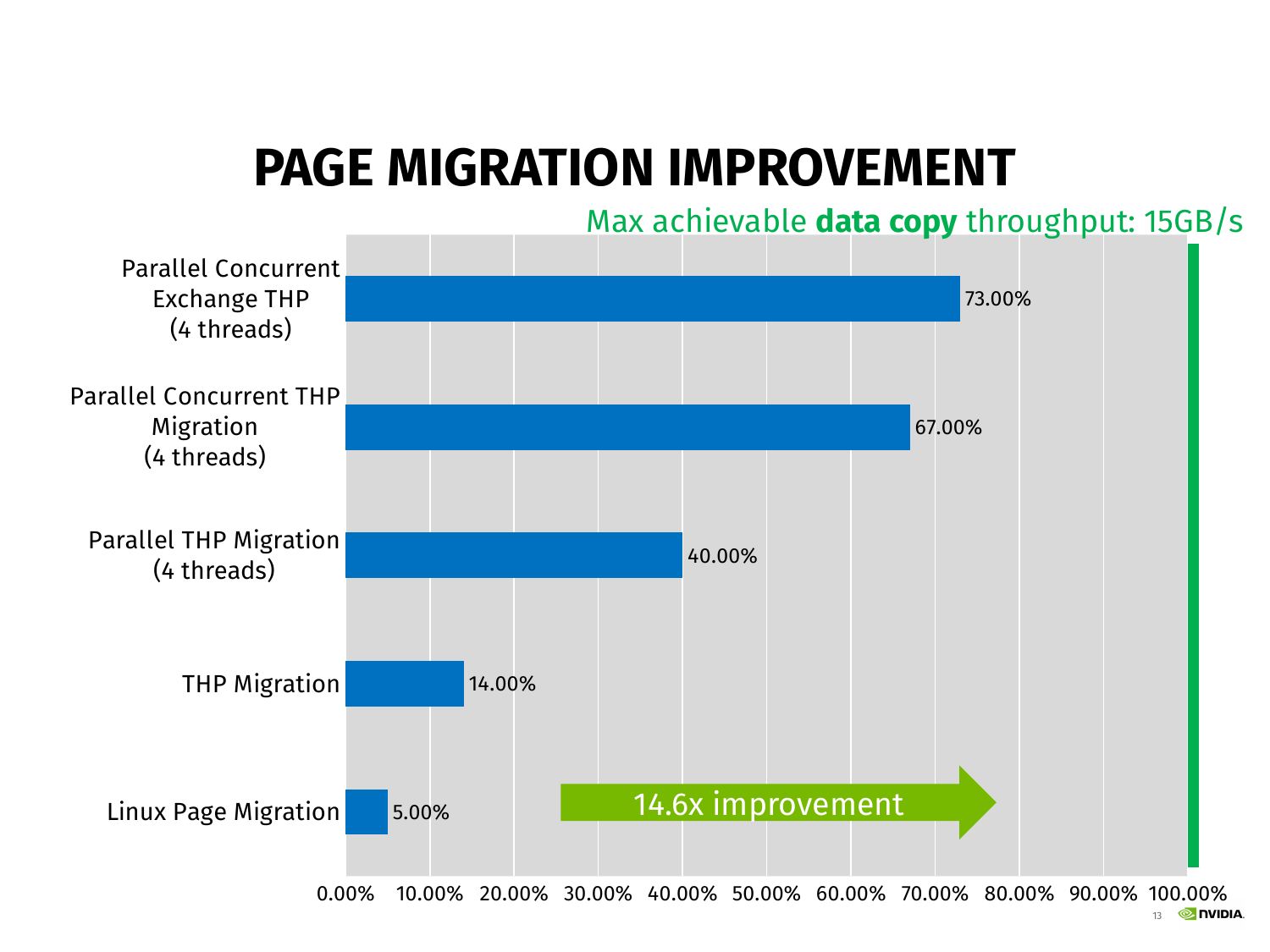

# Page Migration Improvement
Max achievable data copy throughput: 15GB/s

### Chart

| Category |  |
|---|---|
| Linux Page Migration | 0.05 |
| THP Migration | 0.14 |
| Parallel THP Migration
(4 threads) | 0.4 |
| Parallel Concurrent THP Migration
(4 threads) | 0.67 |
| Parallel Concurrent Exchange THP
(4 threads) | 0.73 |
14.6x improvement